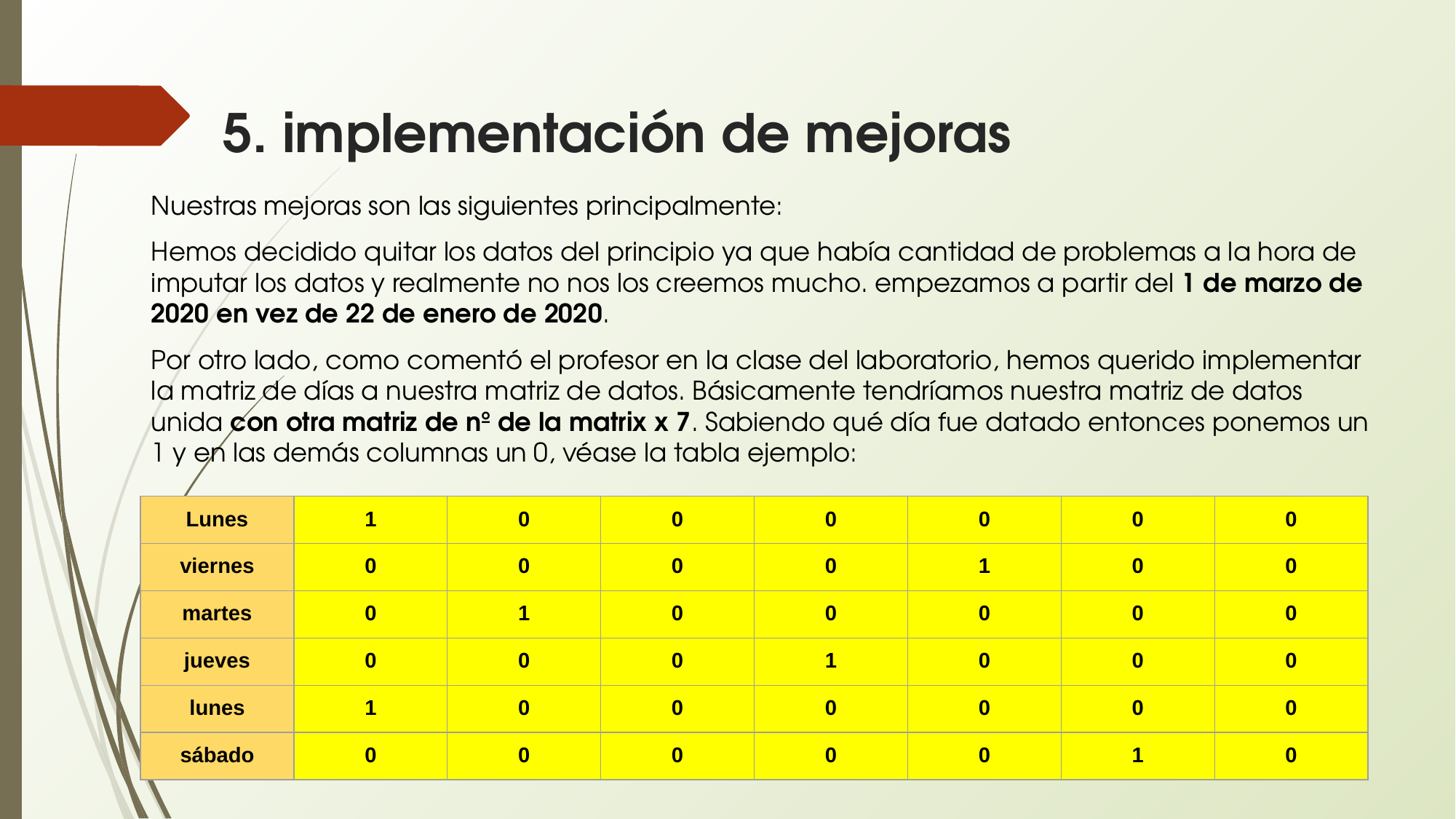

# 5. implementación de mejoras
Nuestras mejoras son las siguientes principalmente:
Hemos decidido quitar los datos del principio ya que había cantidad de problemas a la hora de imputar los datos y realmente no nos los creemos mucho. empezamos a partir del 1 de marzo de 2020 en vez de 22 de enero de 2020.
Por otro lado, como comentó el profesor en la clase del laboratorio, hemos querido implementar la matriz de días a nuestra matriz de datos. Básicamente tendríamos nuestra matriz de datos unida con otra matriz de nº de la matrix x 7. Sabiendo qué día fue datado entonces ponemos un 1 y en las demás columnas un 0, véase la tabla ejemplo:
| Lunes | 1 | 0 | 0 | 0 | 0 | 0 | 0 |
| --- | --- | --- | --- | --- | --- | --- | --- |
| viernes | 0 | 0 | 0 | 0 | 1 | 0 | 0 |
| martes | 0 | 1 | 0 | 0 | 0 | 0 | 0 |
| jueves | 0 | 0 | 0 | 1 | 0 | 0 | 0 |
| lunes | 1 | 0 | 0 | 0 | 0 | 0 | 0 |
| sábado | 0 | 0 | 0 | 0 | 0 | 1 | 0 |